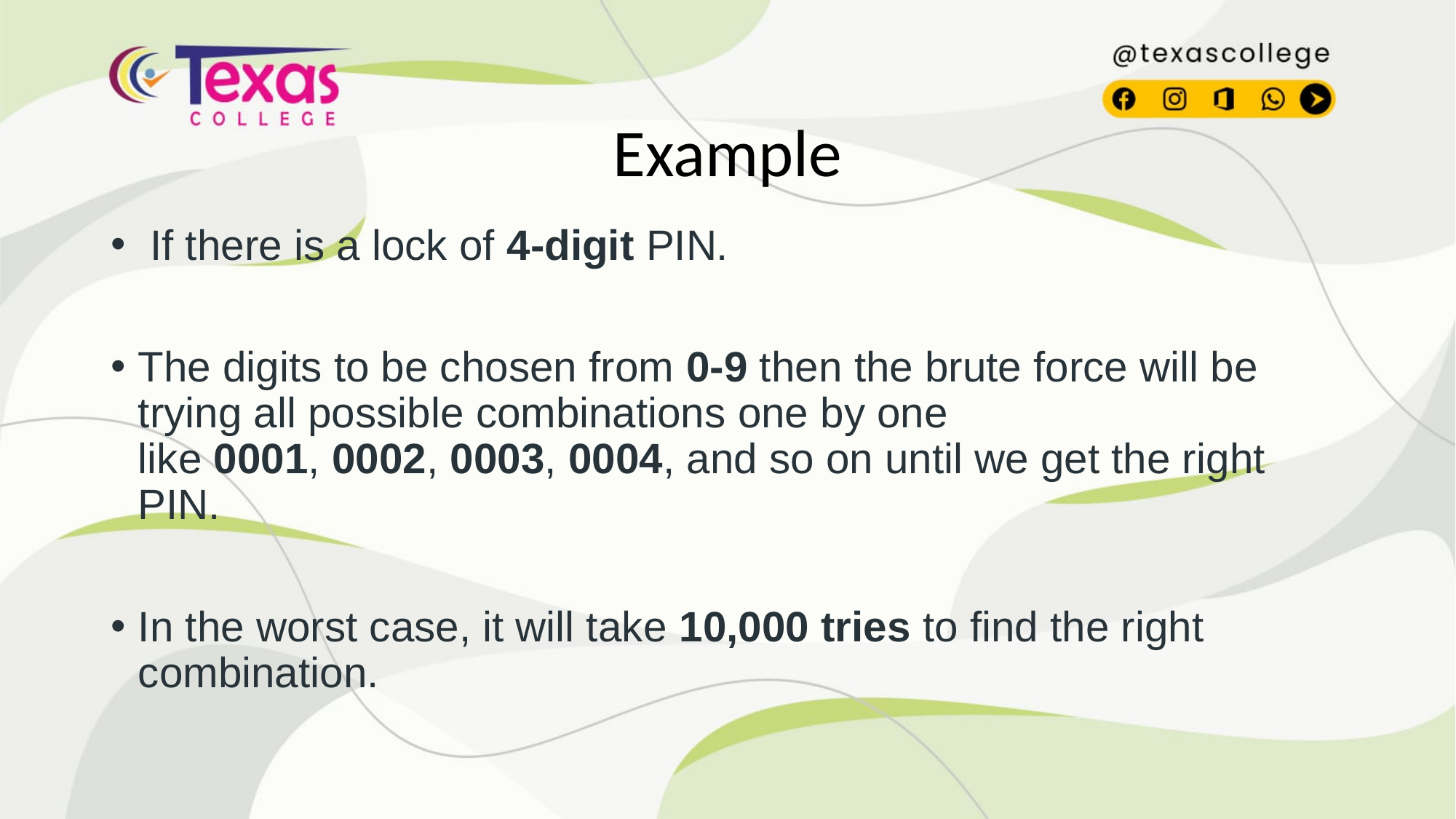

# Example
 If there is a lock of 4-digit PIN.

The digits to be chosen from 0-9 then the brute force will be trying all possible combinations one by one like 0001, 0002, 0003, 0004, and so on until we get the right PIN.

In the worst case, it will take 10,000 tries to find the right combination.